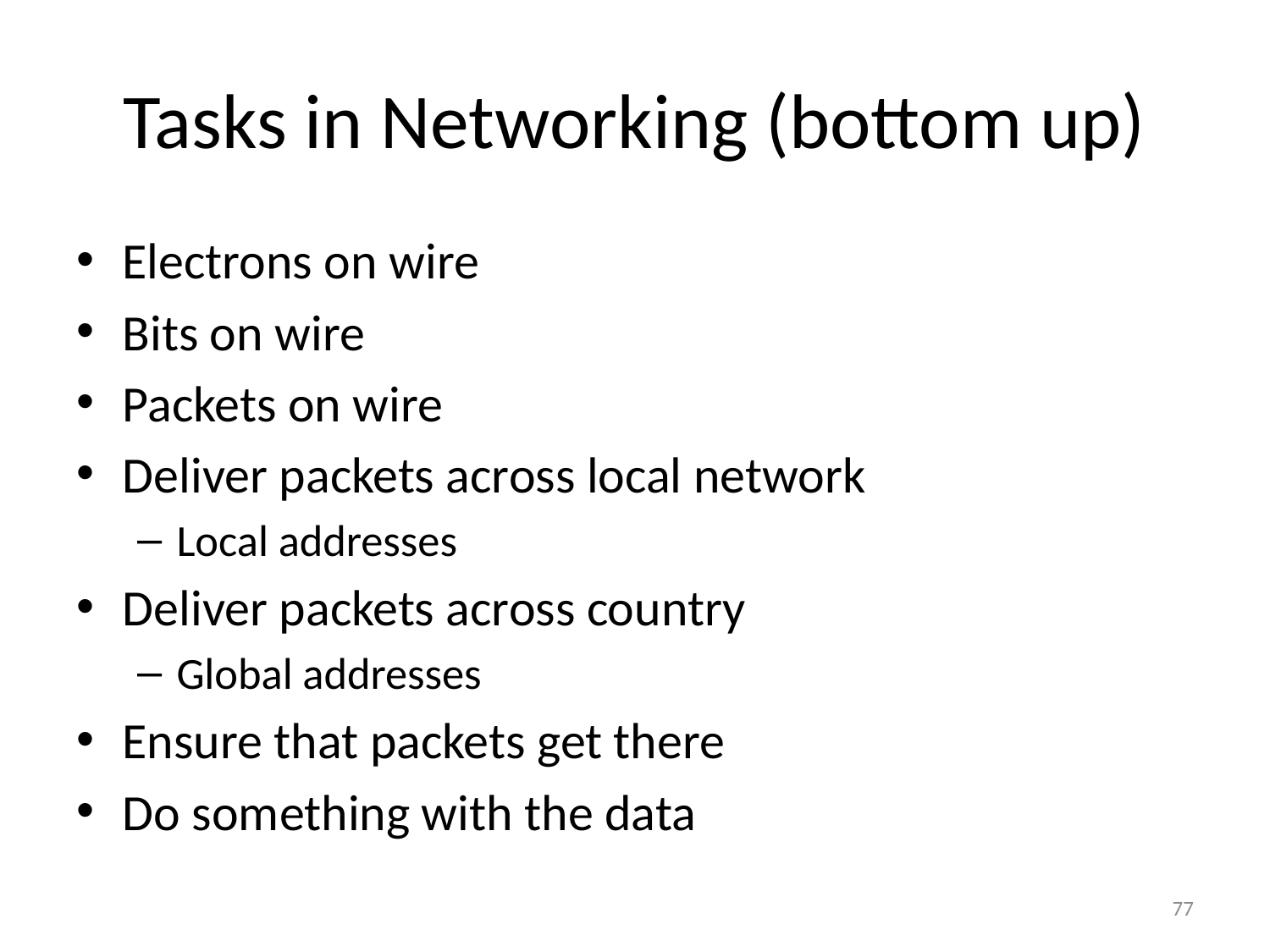

# Tasks in Networking (bottom up)
Electrons on wire
Bits on wire
Packets on wire
Deliver packets across local network
Local addresses
Deliver packets across country
Global addresses
Ensure that packets get there
Do something with the data
77